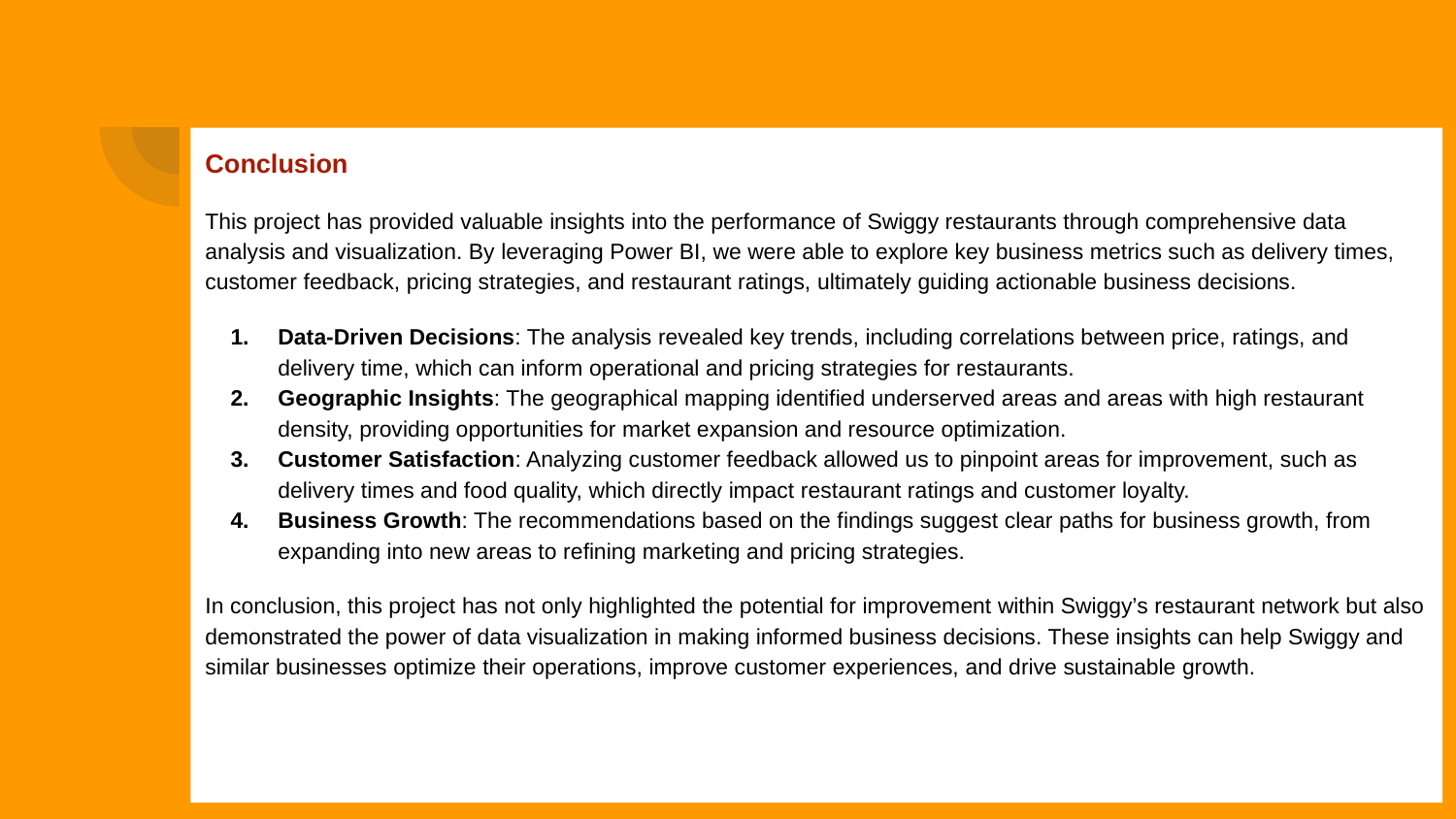

Conclusion
This project has provided valuable insights into the performance of Swiggy restaurants through comprehensive data analysis and visualization. By leveraging Power BI, we were able to explore key business metrics such as delivery times, customer feedback, pricing strategies, and restaurant ratings, ultimately guiding actionable business decisions.
Data-Driven Decisions: The analysis revealed key trends, including correlations between price, ratings, and delivery time, which can inform operational and pricing strategies for restaurants.
Geographic Insights: The geographical mapping identified underserved areas and areas with high restaurant density, providing opportunities for market expansion and resource optimization.
Customer Satisfaction: Analyzing customer feedback allowed us to pinpoint areas for improvement, such as delivery times and food quality, which directly impact restaurant ratings and customer loyalty.
Business Growth: The recommendations based on the findings suggest clear paths for business growth, from expanding into new areas to refining marketing and pricing strategies.
In conclusion, this project has not only highlighted the potential for improvement within Swiggy’s restaurant network but also demonstrated the power of data visualization in making informed business decisions. These insights can help Swiggy and similar businesses optimize their operations, improve customer experiences, and drive sustainable growth.